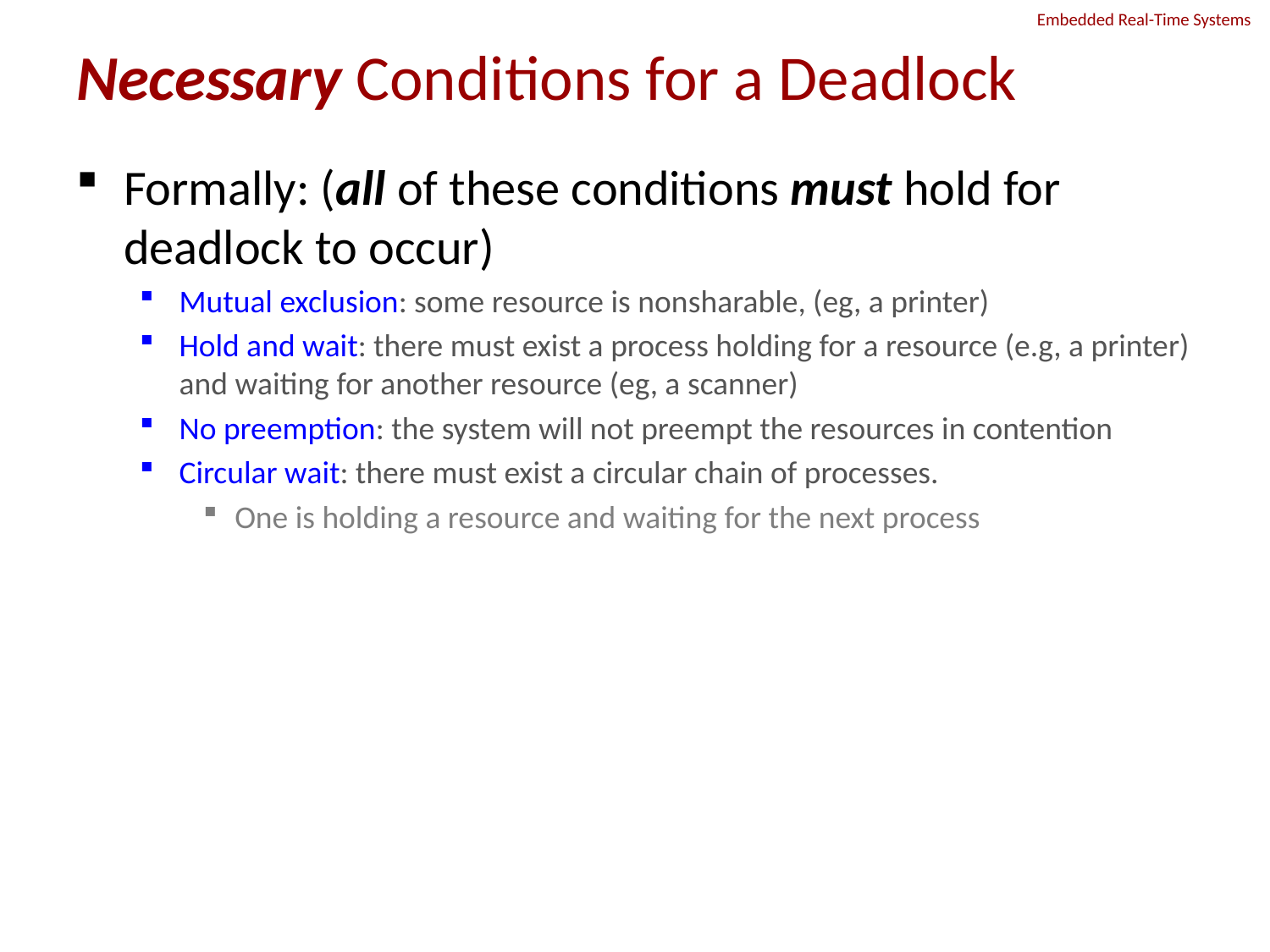

# Necessary Conditions for a Deadlock
Formally: (all of these conditions must hold for deadlock to occur)
Mutual exclusion: some resource is non­sharable, (eg, a printer)
Hold and wait: there must exist a process holding for a resource (e.g, a printer) and waiting for another resource (eg, a scanner)
No preemption: the system will not preempt the resources in contention
Circular wait: there must exist a circular chain of processes.
One is holding a resource and waiting for the next process